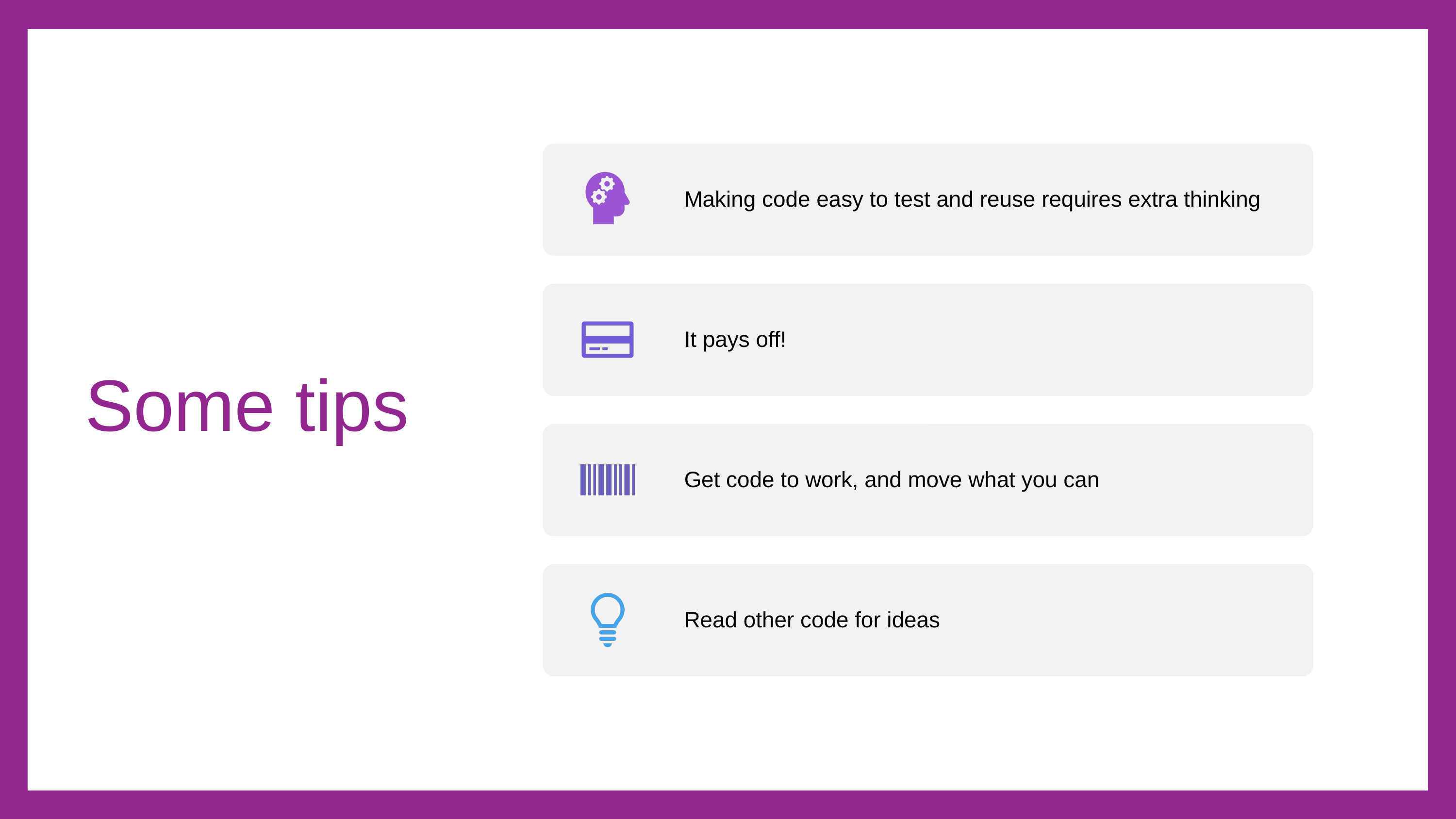

# Some tips
Making code easy to test and reuse requires extra thinking
It pays off!
Get code to work, and move what you can
Read other code for ideas